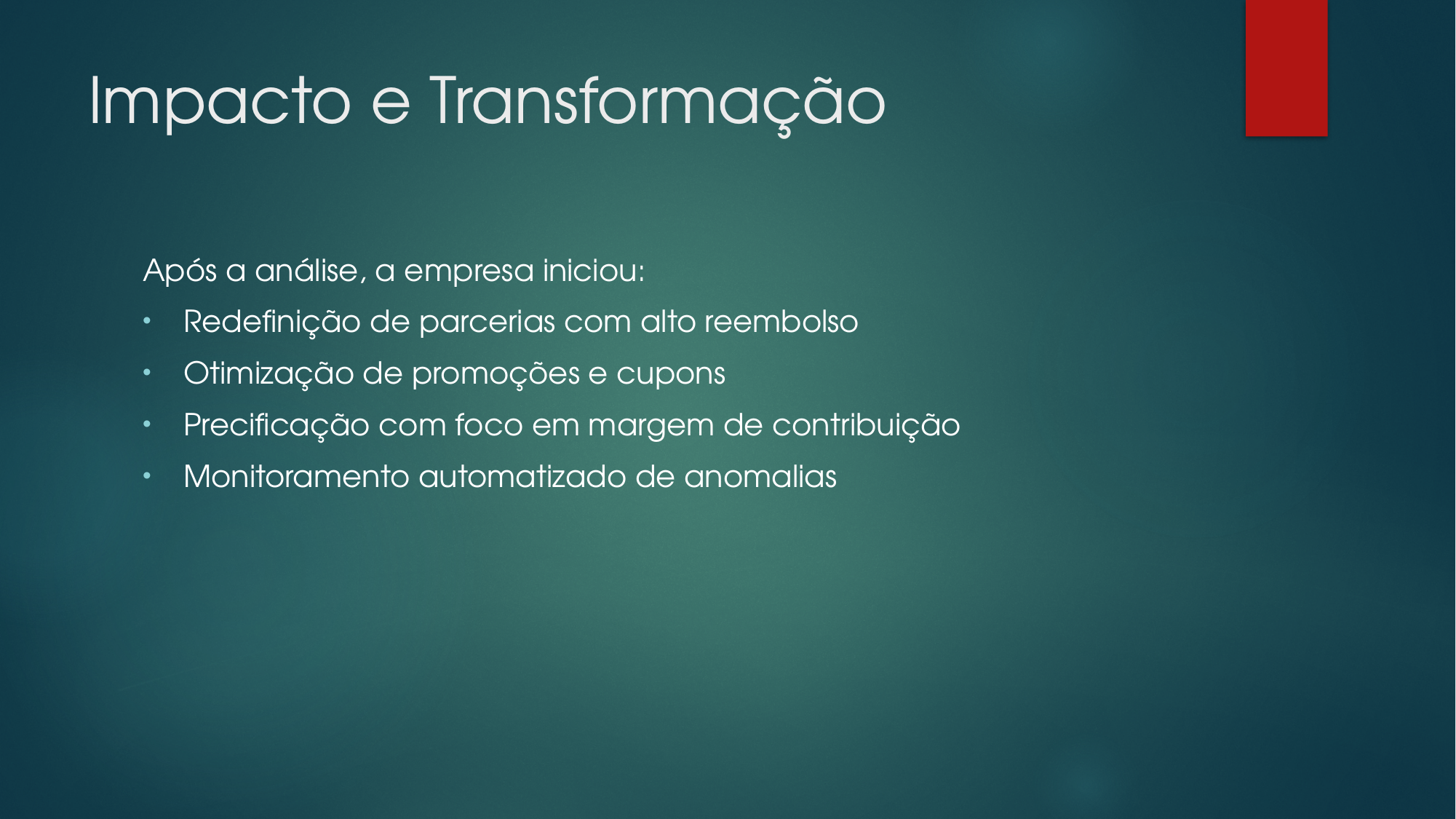

# Impacto e Transformação
Após a análise, a empresa iniciou:
Redefinição de parcerias com alto reembolso
Otimização de promoções e cupons
Precificação com foco em margem de contribuição
Monitoramento automatizado de anomalias